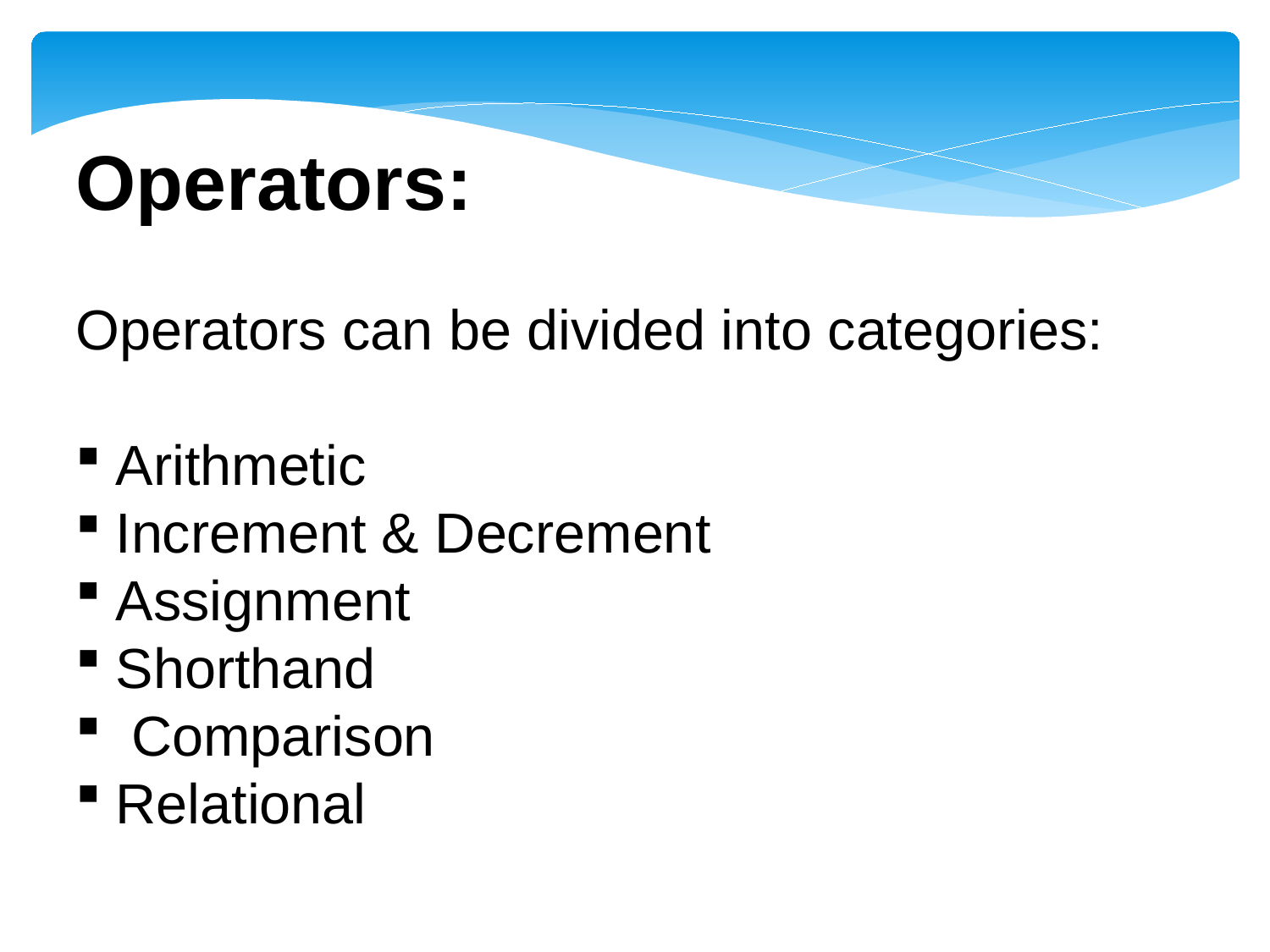

Operators:

Operators can be divided into categories:

Arithmetic
Increment & Decrement
Assignment
Shorthand
 Comparison
Relational